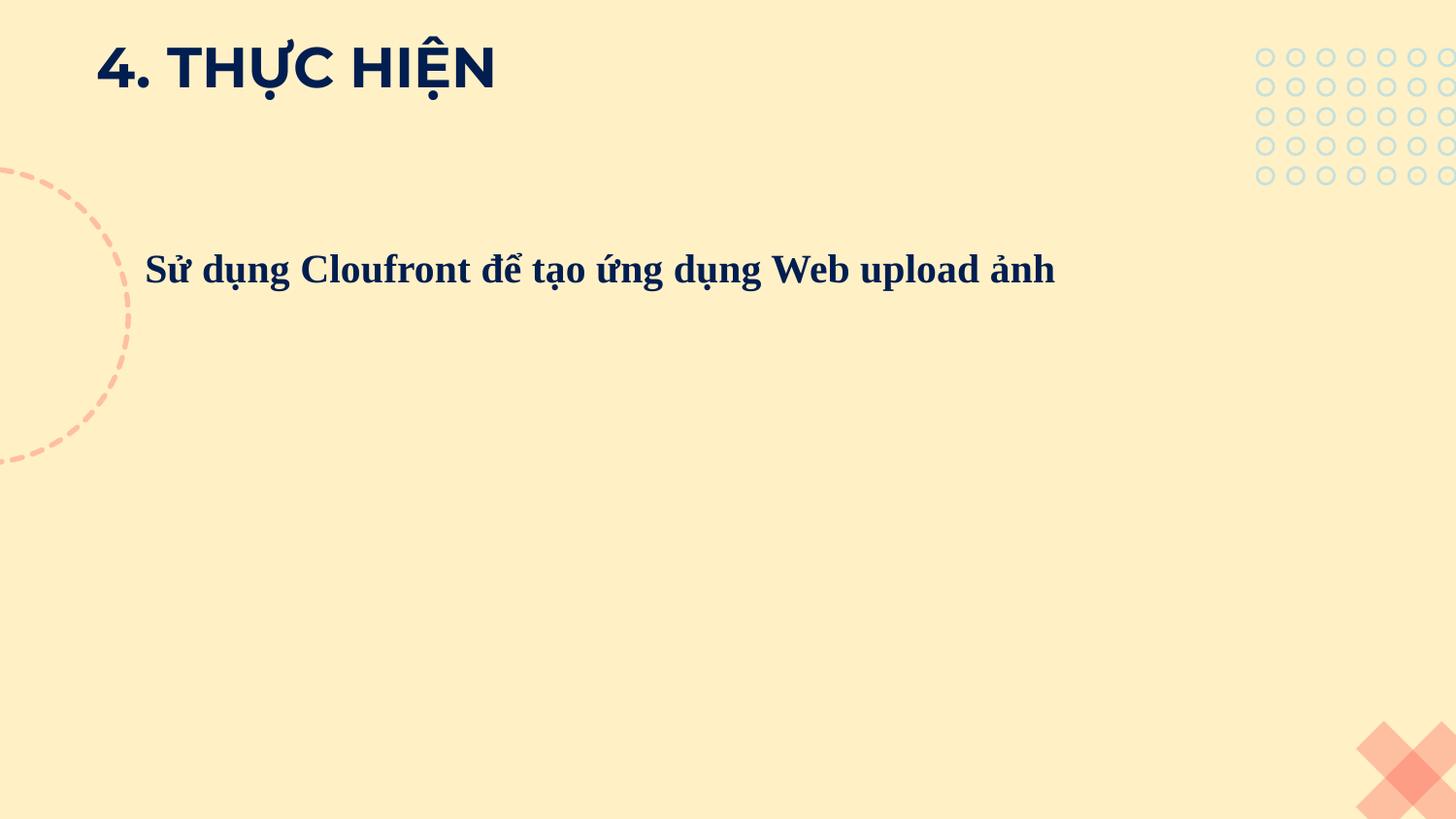

4. THỰC HIỆN
Sử dụng Cloufront để tạo ứng dụng Web upload ảnh